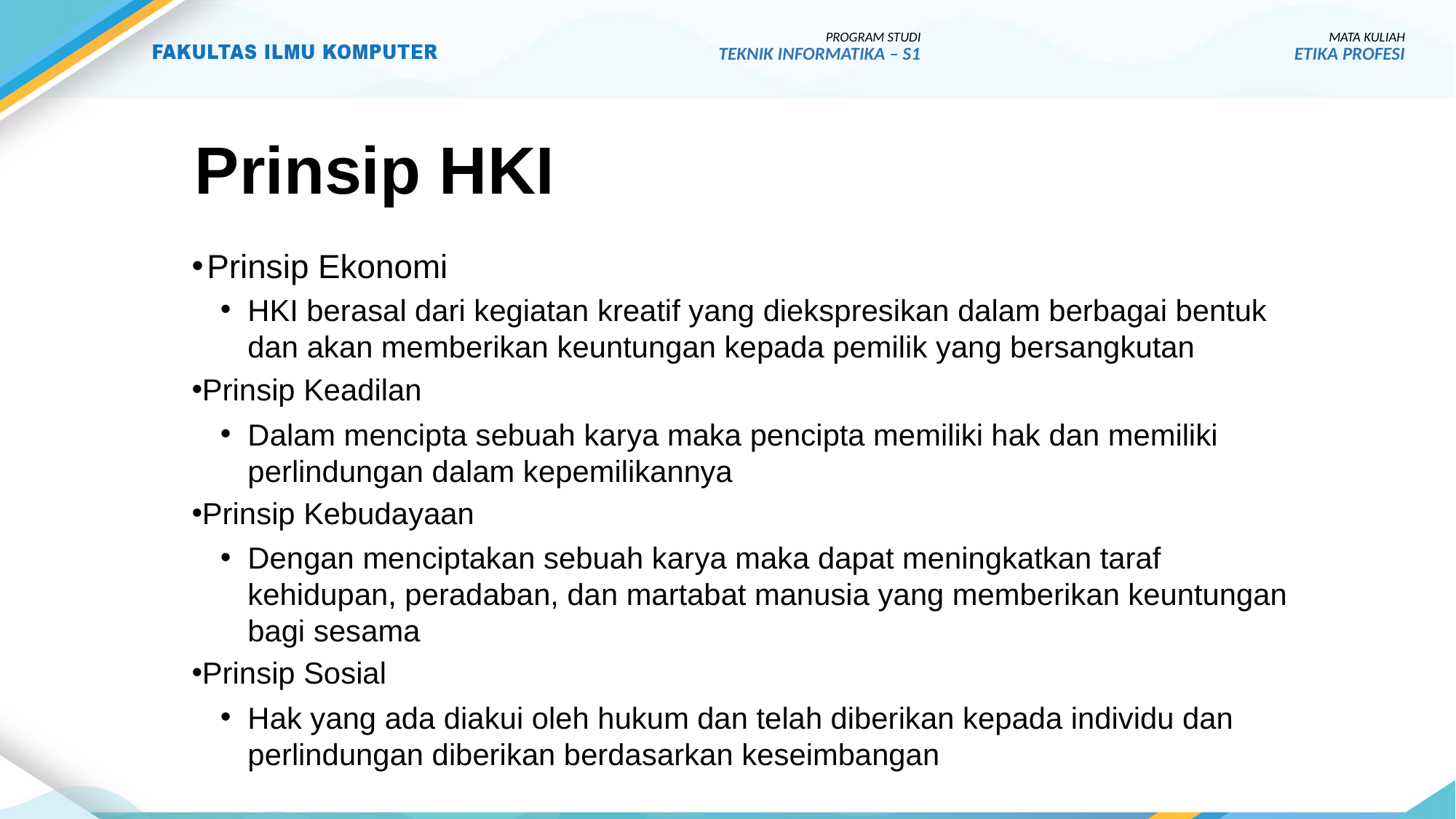

PROGRAM STUDI
TEKNIK INFORMATIKA – S1
MATA KULIAH
ETIKA PROFESI
# Prinsip HKI
Prinsip Ekonomi
HKI berasal dari kegiatan kreatif yang diekspresikan dalam berbagai bentuk dan akan memberikan keuntungan kepada pemilik yang bersangkutan
Prinsip Keadilan
Dalam mencipta sebuah karya maka pencipta memiliki hak dan memiliki perlindungan dalam kepemilikannya
Prinsip Kebudayaan
Dengan menciptakan sebuah karya maka dapat meningkatkan taraf kehidupan, peradaban, dan martabat manusia yang memberikan keuntungan bagi sesama
Prinsip Sosial
Hak yang ada diakui oleh hukum dan telah diberikan kepada individu dan perlindungan diberikan berdasarkan keseimbangan